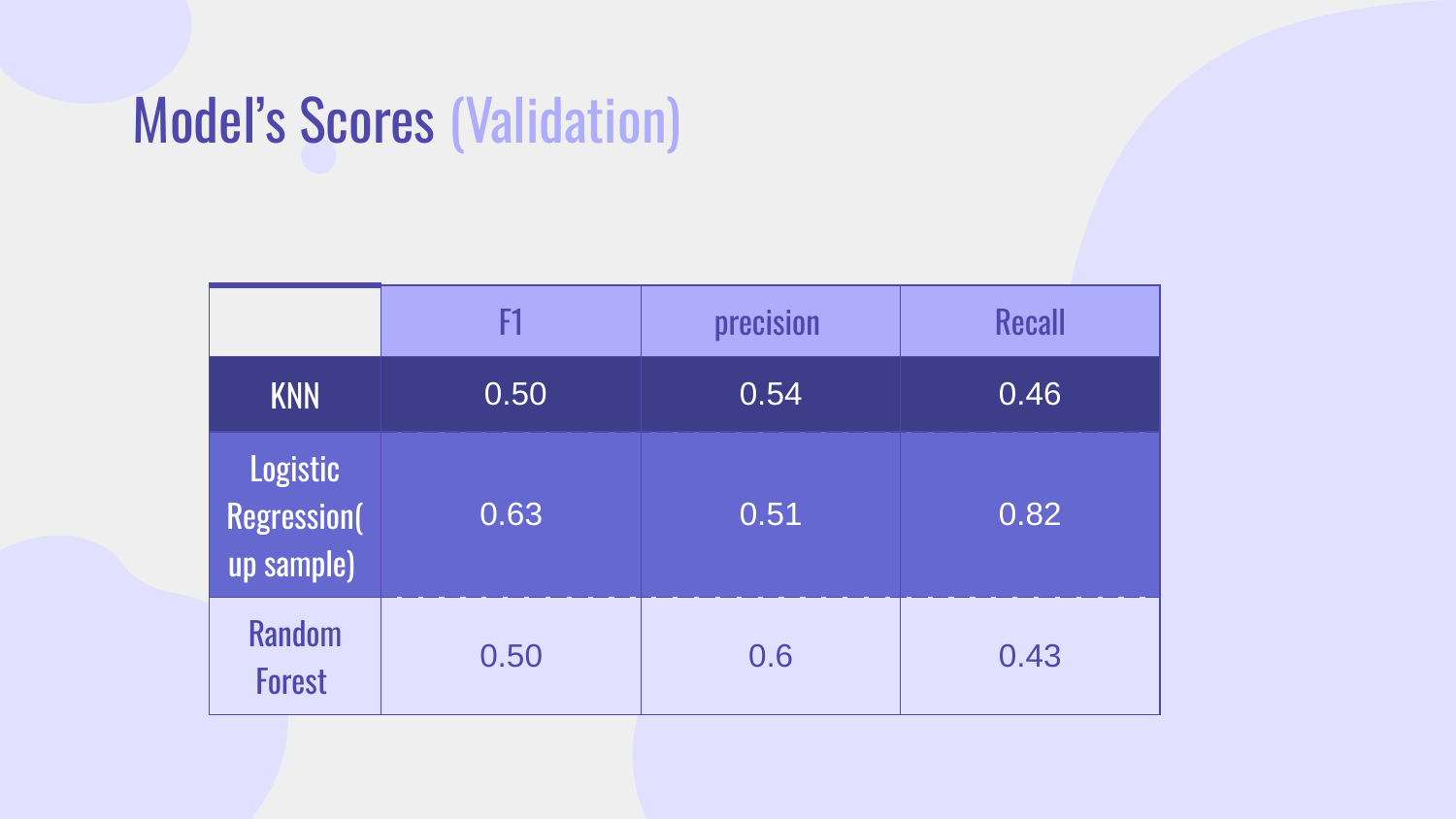

# Model’s Scores (Validation)
|  | F1 | precision | Recall |
| --- | --- | --- | --- |
| KNN | 0.50 | 0.54 | 0.46 |
| Logistic Regression(up sample) | 0.63 | 0.51 | 0.82 |
| Random Forest | 0.50 | 0.6 | 0.43 |